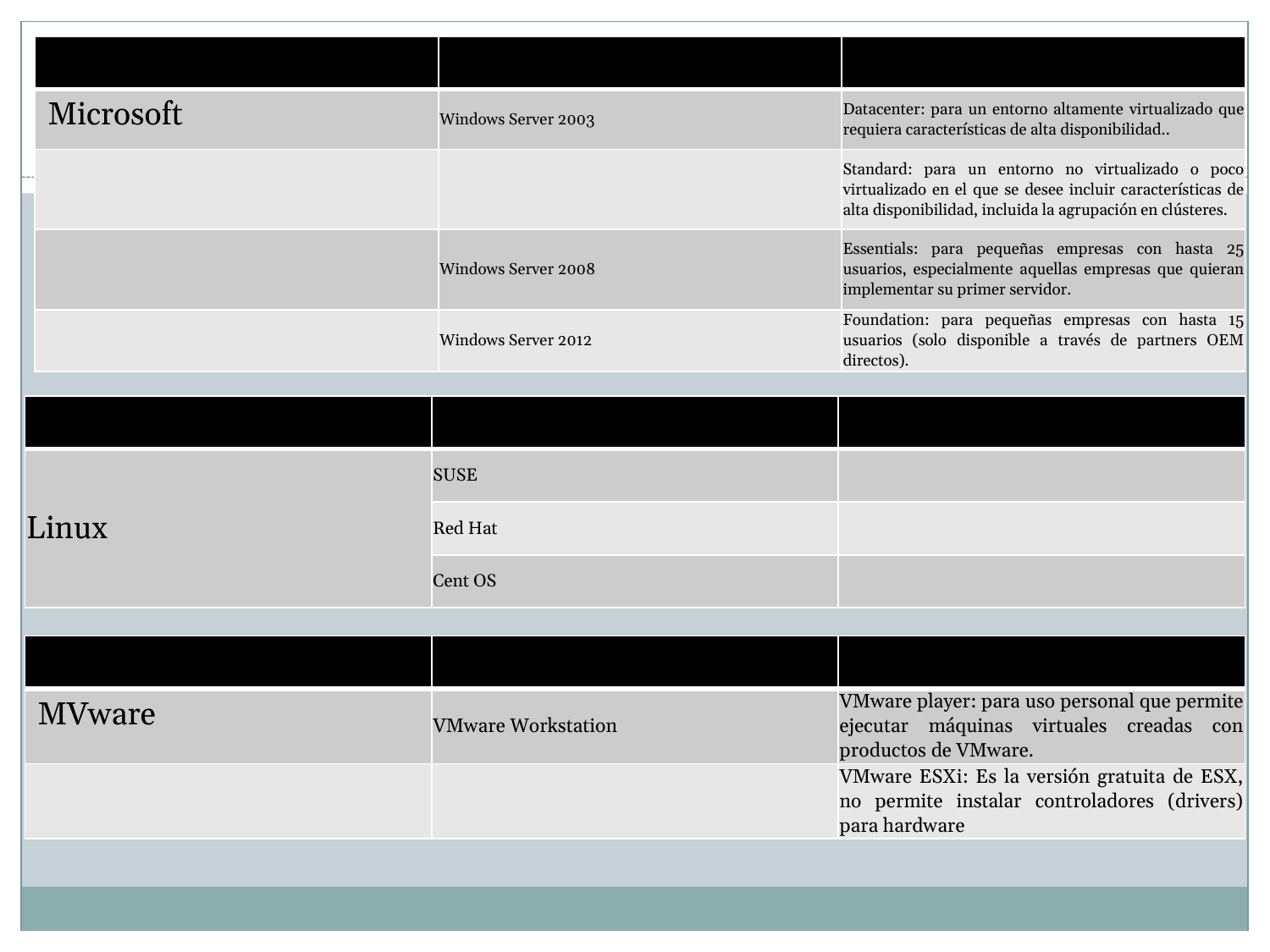

#
|  |  |  |
| --- | --- | --- |
| Microsoft | Windows Server 2003 | Datacenter: para un entorno altamente virtualizado que requiera características de alta disponibilidad.. |
|  |  | Standard: para un entorno no virtualizado o poco virtualizado en el que se desee incluir características de alta disponibilidad, incluida la agrupación en clústeres. |
|  | Windows Server 2008 | Essentials: para pequeñas empresas con hasta 25 usuarios, especialmente aquellas empresas que quieran implementar su primer servidor. |
|  | Windows Server 2012 | Foundation: para pequeñas empresas con hasta 15 usuarios (solo disponible a través de partners OEM directos). |
|  |  |  |
| --- | --- | --- |
| Linux | SUSE |  |
|  | Red Hat |  |
|  | Cent OS |  |
|  |  |  |
| --- | --- | --- |
| MVware | VMware Workstation | VMware player: para uso personal que permite ejecutar máquinas virtuales creadas con productos de VMware. |
|  |  | VMware ESXi: Es la versión gratuita de ESX, no permite instalar controladores (drivers) para hardware |